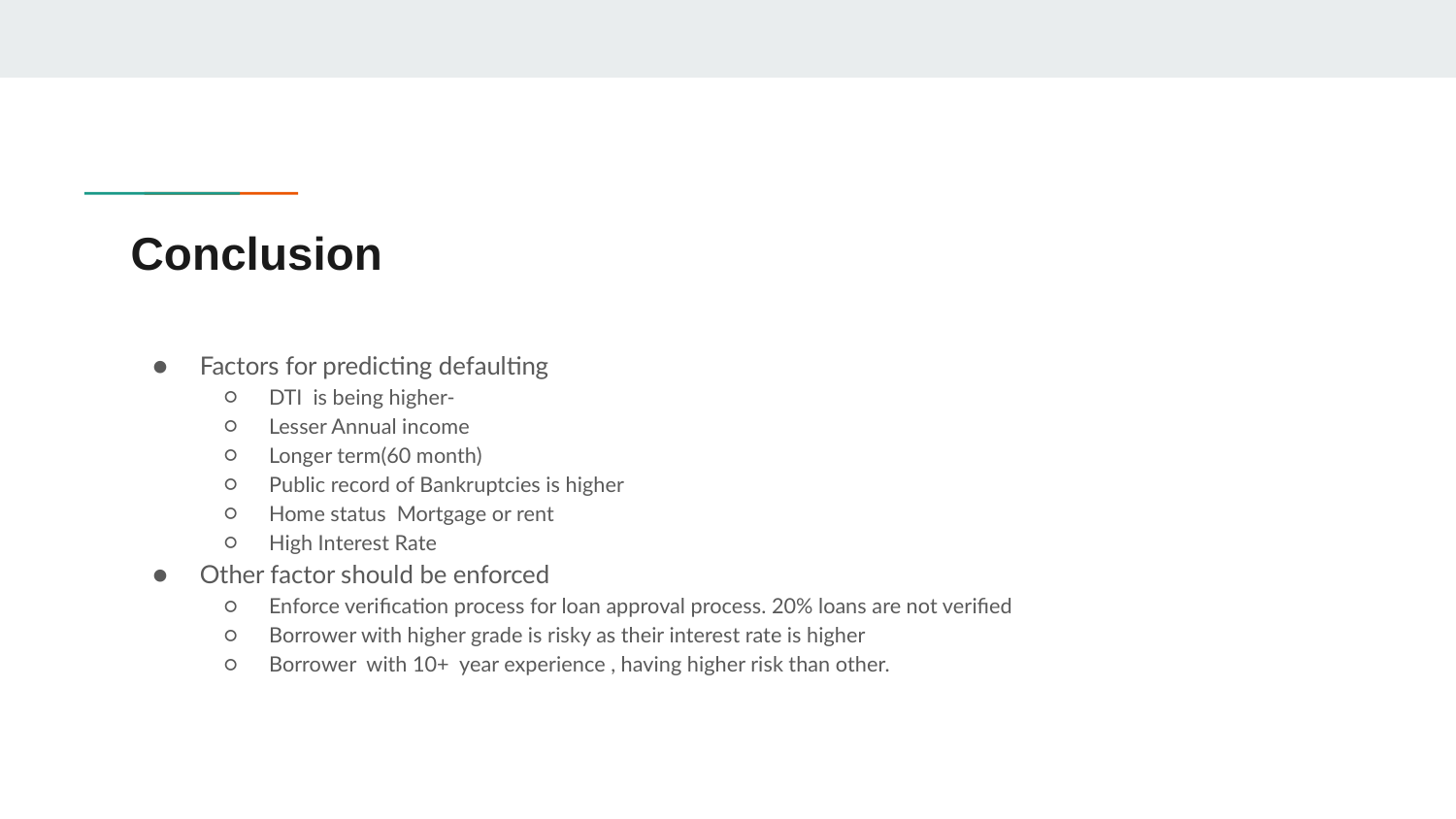

# Conclusion

Factors for predicting defaulting
DTI  is being higher-
Lesser Annual income
Longer term(60 month)
Public record of Bankruptcies is higher
Home status  Mortgage or rent
High Interest Rate
Other factor should be enforced
Enforce verification process for loan approval process. 20% loans are not verified
Borrower with higher grade is risky as their interest rate is higher
Borrower  with 10+  year experience , having higher risk than other.